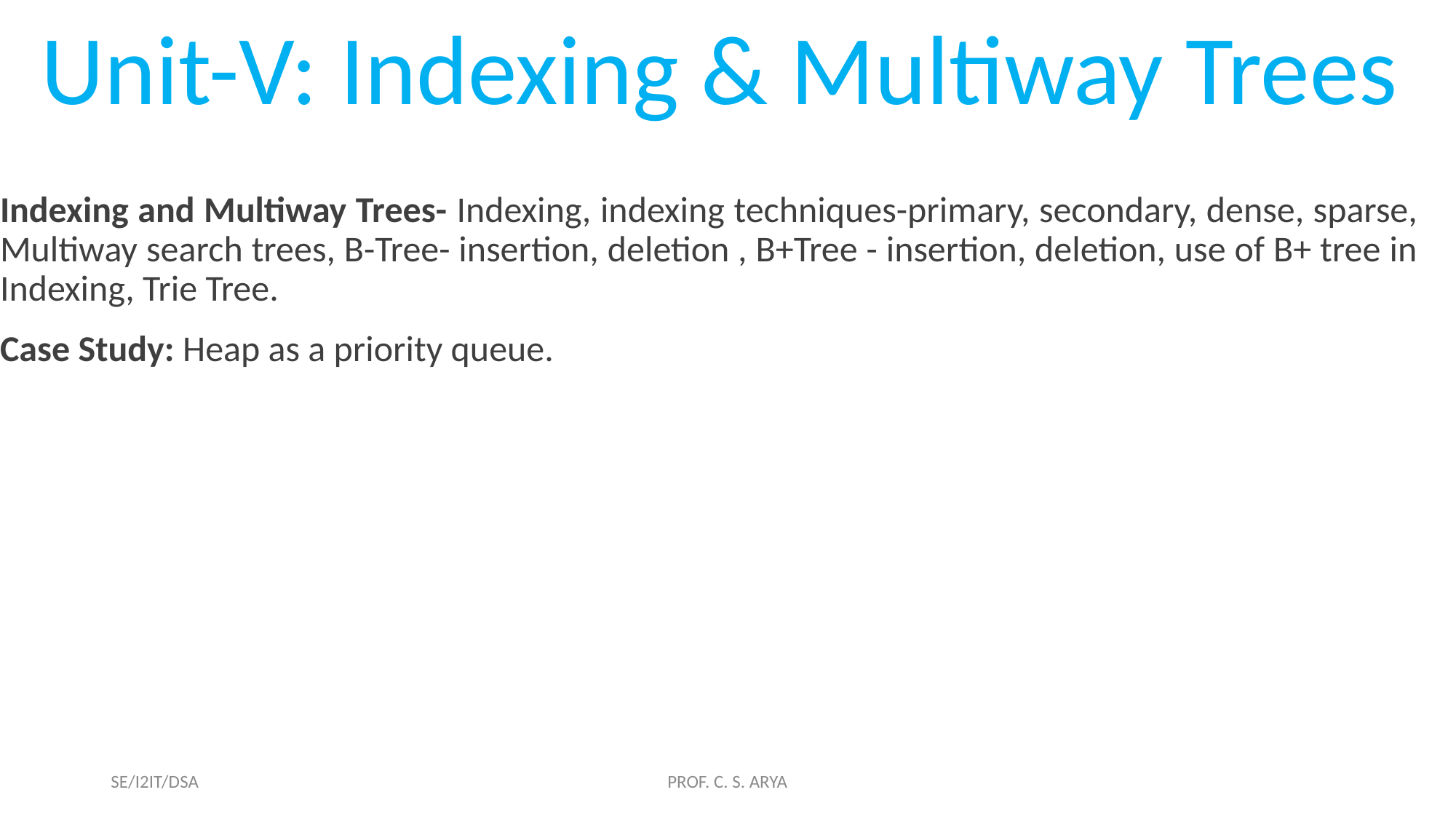

Unit-V: Indexing & Multiway Trees

Indexing and Multiway Trees- Indexing, indexing techniques-primary, secondary, dense, sparse, Multiway search trees, B-Tree- insertion, deletion , B+Tree - insertion, deletion, use of B+ tree in Indexing, Trie Tree.
Case Study: Heap as a priority queue.

SE/I2IT/DSA
PROF. C. S. ARYA